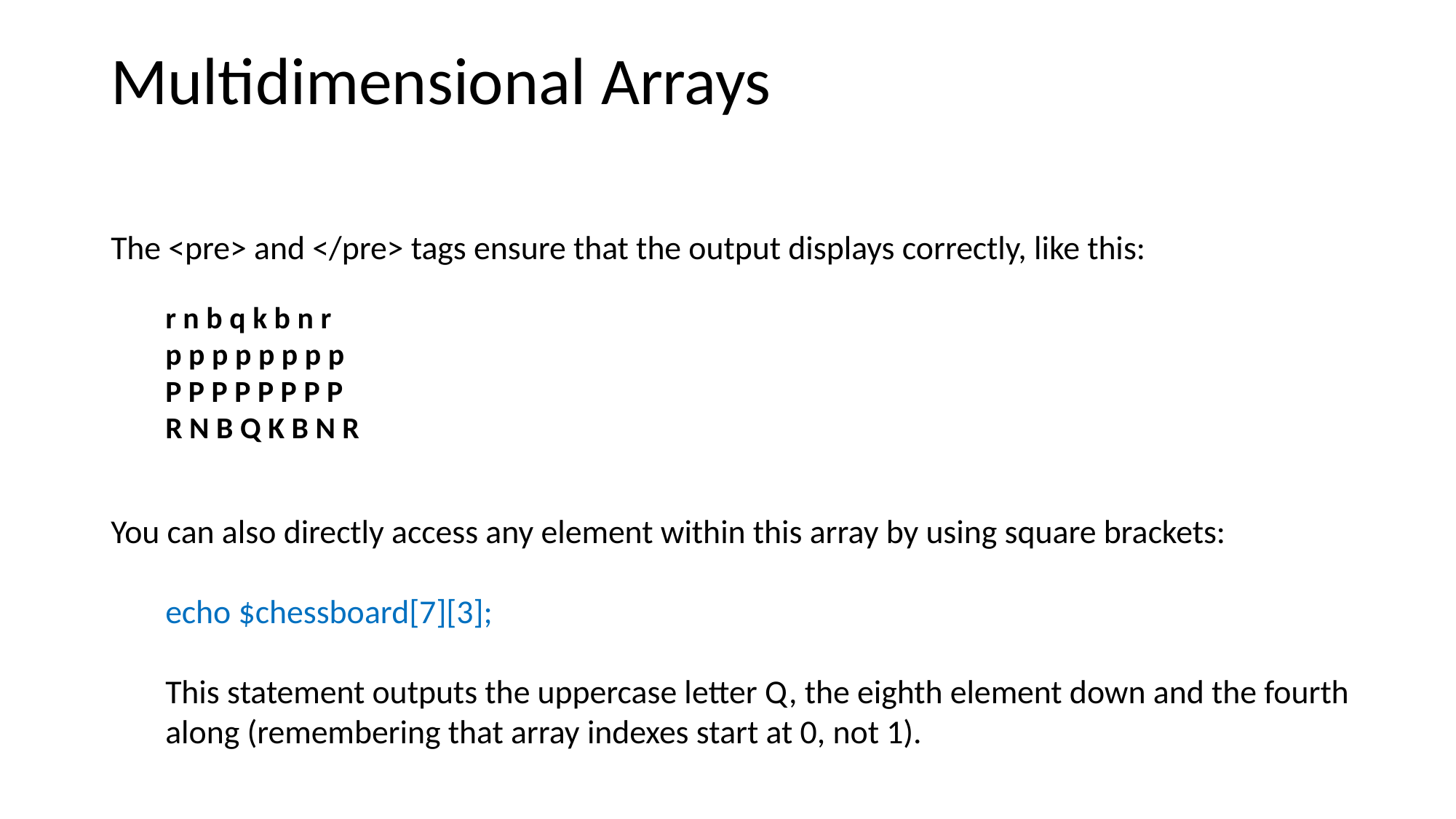

# Multidimensional Arrays
The <pre> and </pre> tags ensure that the output displays correctly, like this:

r n b q k b n r
p p p p p p p p
P P P P P P P P
R N B Q K B N R

You can also directly access any element within this array by using square brackets:

echo $chessboard[7][3];

This statement outputs the uppercase letter Q, the eighth element down and the fourth along (remembering that array indexes start at 0, not 1).